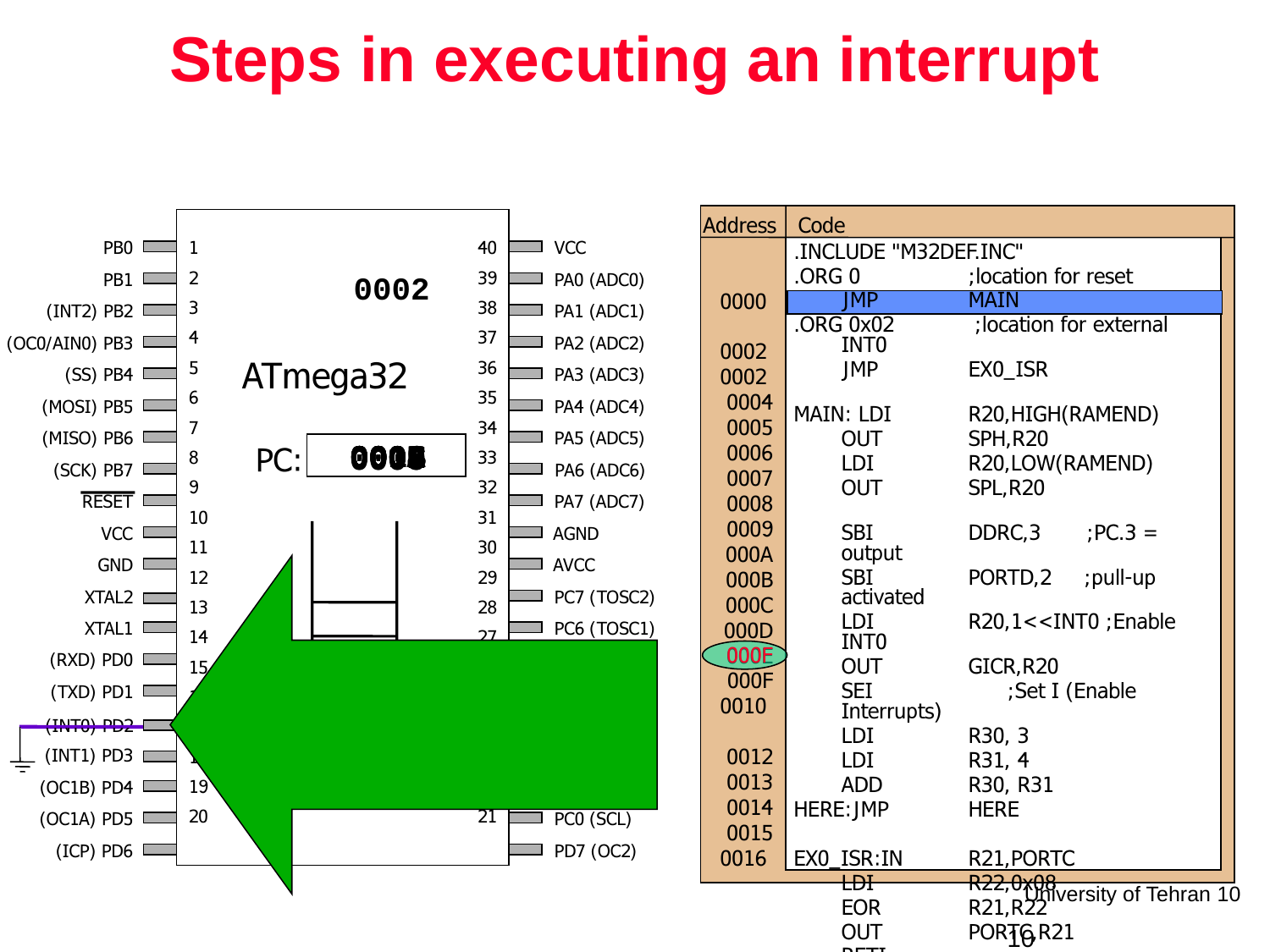

# Steps in executing an interrupt
Address

Code

PB0
1
2
3
4
5
6
7
8
9
10
11
12
13
14
15
16
17
18
19
20
40
39
38
37
36
35
34
33
32
31
30
29
28
27
26
25
24
23
22
21
VCC
.INCLUDE "M32DEF.INC"
.ORG 0	;location for reset
	JMP	MAIN
.ORG 0x02	 ;location for external INT0
	JMP	EX0_ISR
MAIN: LDI	R20,HIGH(RAMEND)
	OUT	SPH,R20
	LDI	R20,LOW(RAMEND)
	OUT	SPL,R20
	SBI	DDRC,3       ;PC.3 = output
	SBI	PORTD,2     ;pull-up activated
	LDI	R20,1<<INT0 ;Enable INT0
	OUT	GICR,R20
	SEI	      ;Set I (Enable Interrupts)
	LDI	R30, 3
	LDI	R31, 4
	ADD	R30, R31
HERE:JMP	HERE

EX0_ISR:IN	R21,PORTC
	LDI	R22,0x08
	EOR	R21,R22
	OUT	PORTC,R21
	RETI

PB1
0002
PA0 (ADC0)

0000            0002  0002  0004 0005 0006 0007 0008 0009 000A 000B 000C 000D 000E 000F 0010 	 0012 0013 0014 0015 0016

  (INT2) PB2
PA1 (ADC1)

 (OC0/AIN0) PB3
PA2 (ADC2)

ATmega32
(SS) PB4
PA3 (ADC3)

(MOSI) PB5
PA4 (ADC4)

(MISO) PB6
PA5 (ADC5)
0012
0013
0014
0015
0016
000D
000A
0009
000C
000B
0008
0006
000F
000E
0004
0007

0005
0000
PC:

 (SCK) PB7
PA6 (ADC6)

RESET
PA7 (ADC7)

VCC
AGND

Stack

GND
AVCC

XTAL2
PC7 (TOSC2)

XTAL1
PC6 (TOSC1)

00
0F

(RXD) PD0
PC5 (TDI)

SP

(TXD) PD1
PC4 (TDO)

PC3 (TMS)
(INT0) PD2

(INT1) PD3
PC2 (TCK)

(OC1B) PD4
PC1 (SDA)

(OC1A) PD5
PC0 (SCL)

(ICP) PD6
PD7 (OC2)

10